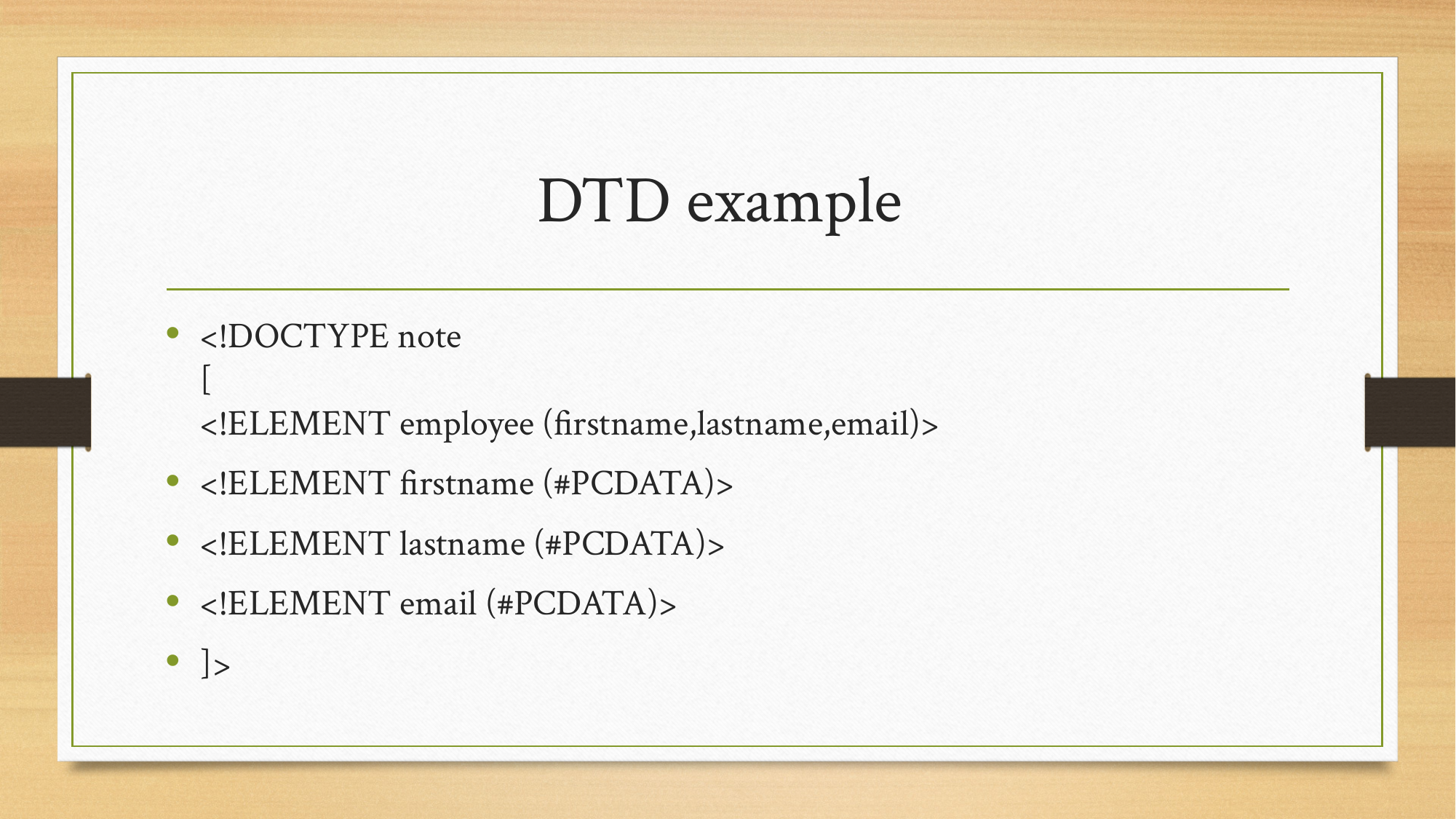

# DTD example
<!DOCTYPE note
[
<!ELEMENT employee (firstname,lastname,email)>
<!ELEMENT firstname (#PCDATA)>
<!ELEMENT lastname (#PCDATA)>
<!ELEMENT email (#PCDATA)>
]>